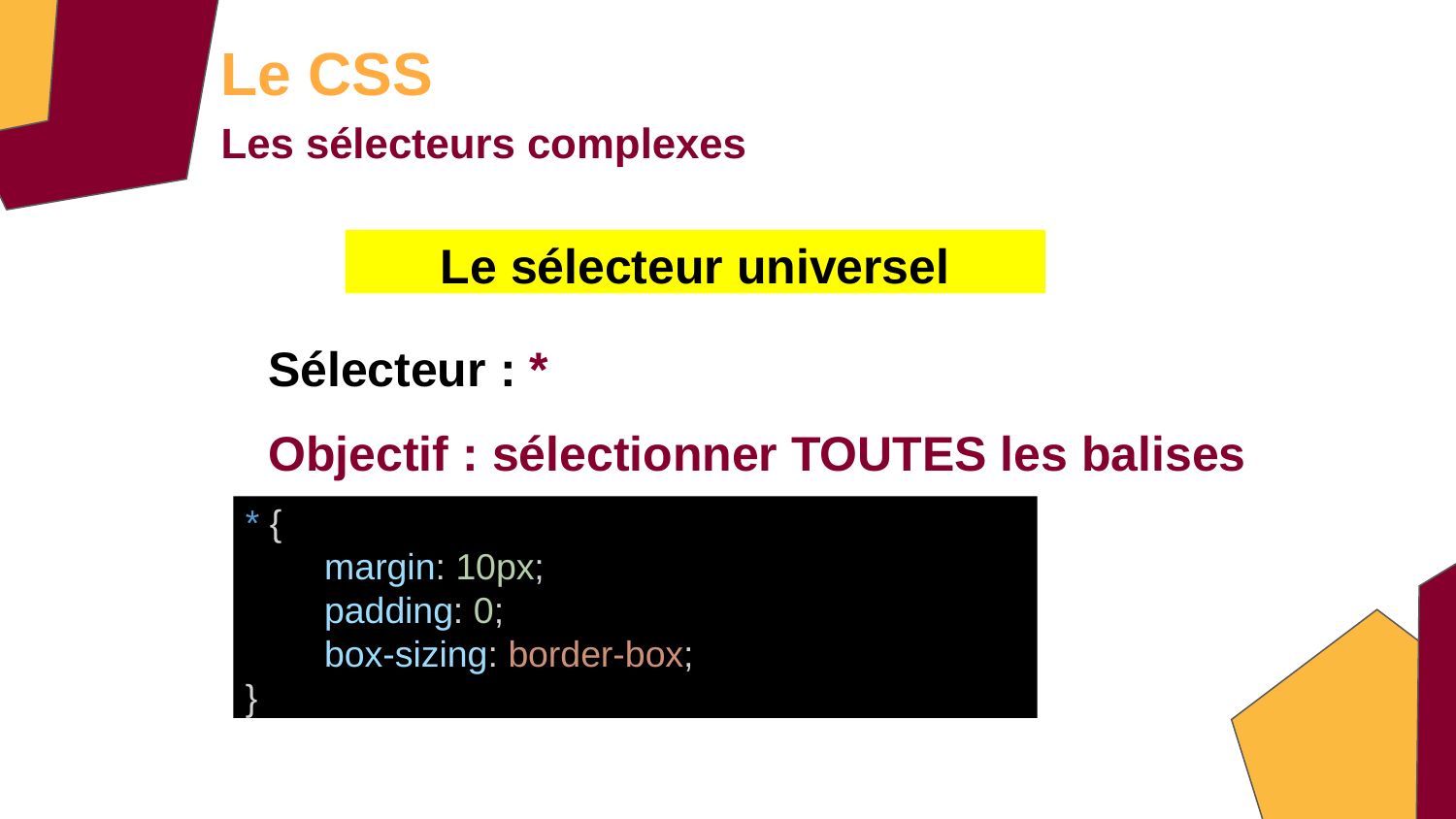

Le CSS
Les sélecteurs complexes
Le sélecteur universel
Sélecteur : *
Objectif : sélectionner TOUTES les balises
* {
margin: 10px;
padding: 0;
box-sizing: border-box;
}